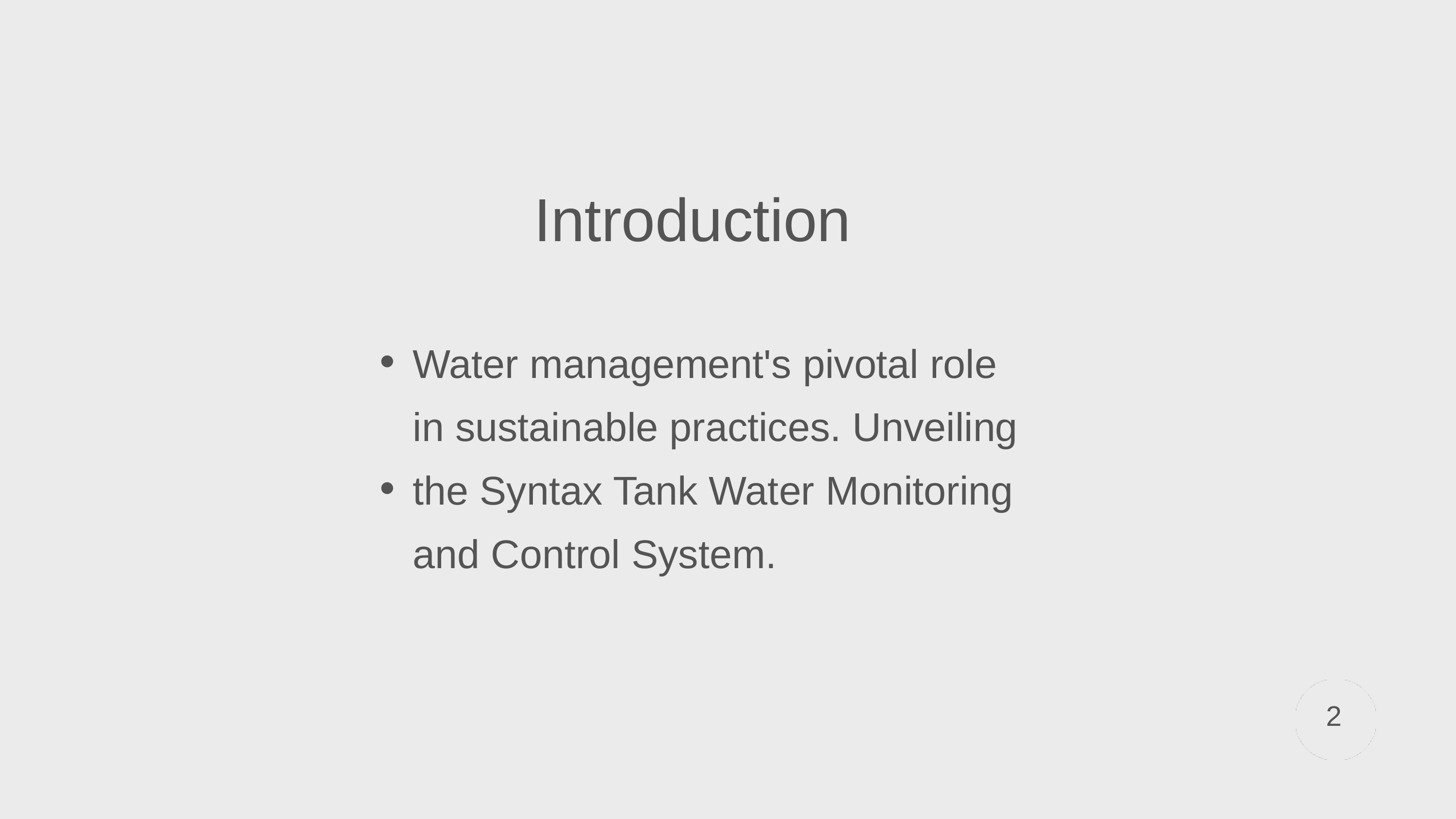

Introduction
Water management's pivotal role in sustainable practices. Unveiling the Syntax Tank Water Monitoring and Control System.

2